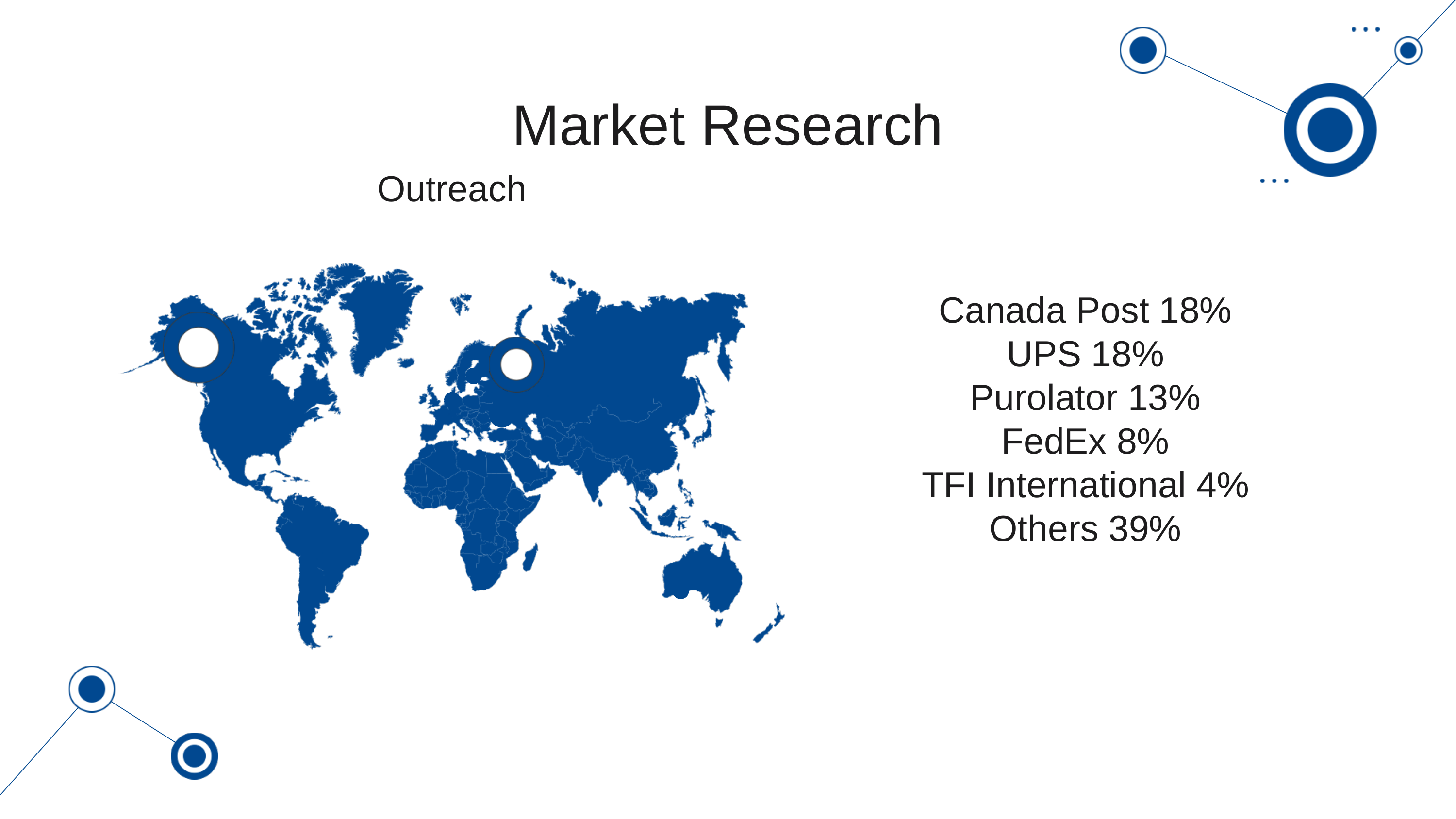

Market Research

Outreach

Canada Post 18%
UPS 18%
Purolator 13%
FedEx 8%
TFI International 4%
Others 39%